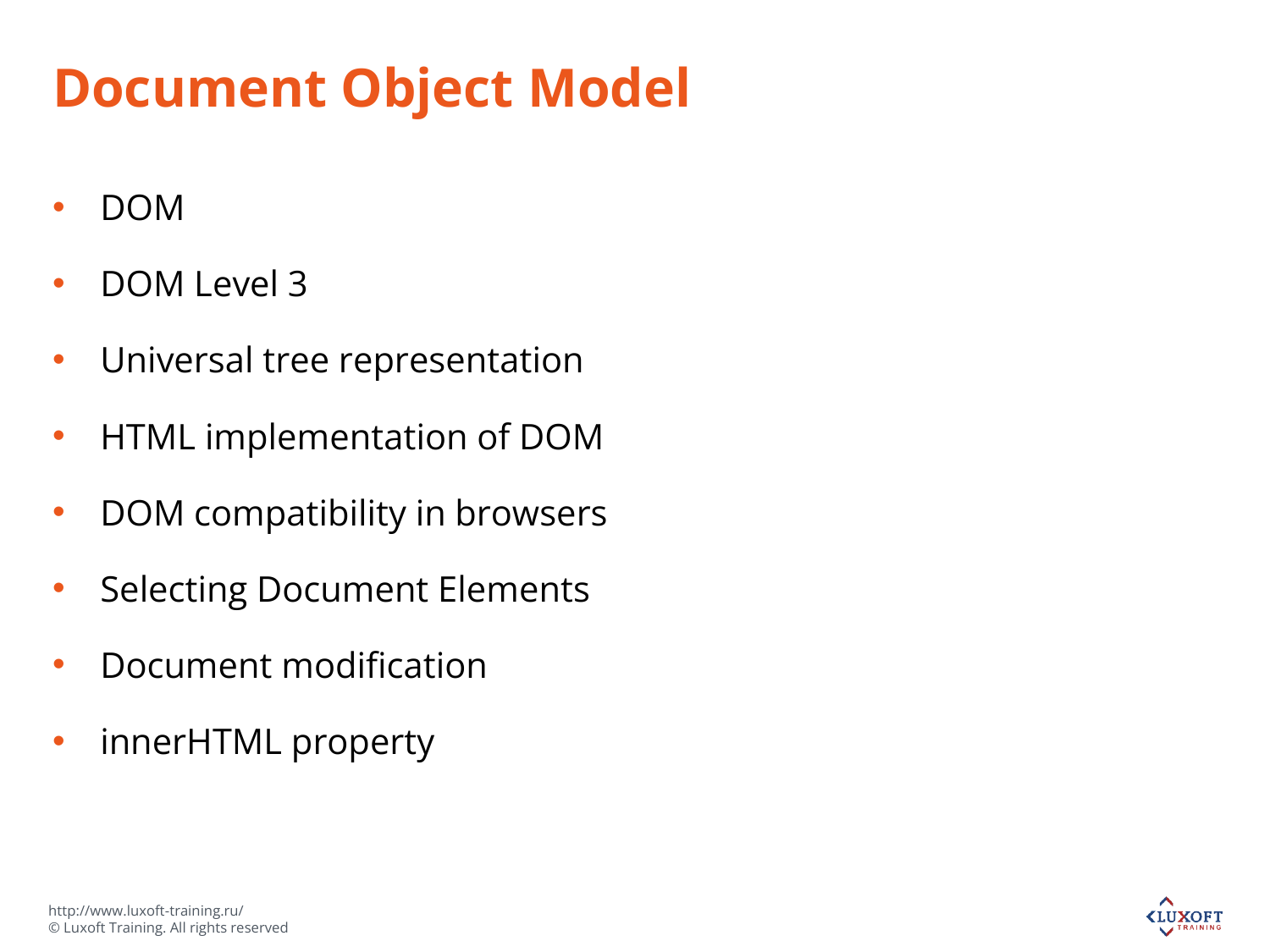

# Document Object Model
DOM
DOM Level 3
Universal tree representation
HTML implementation of DOM
DOM compatibility in browsers
Selecting Document Elements
Document modification
innerHTML property